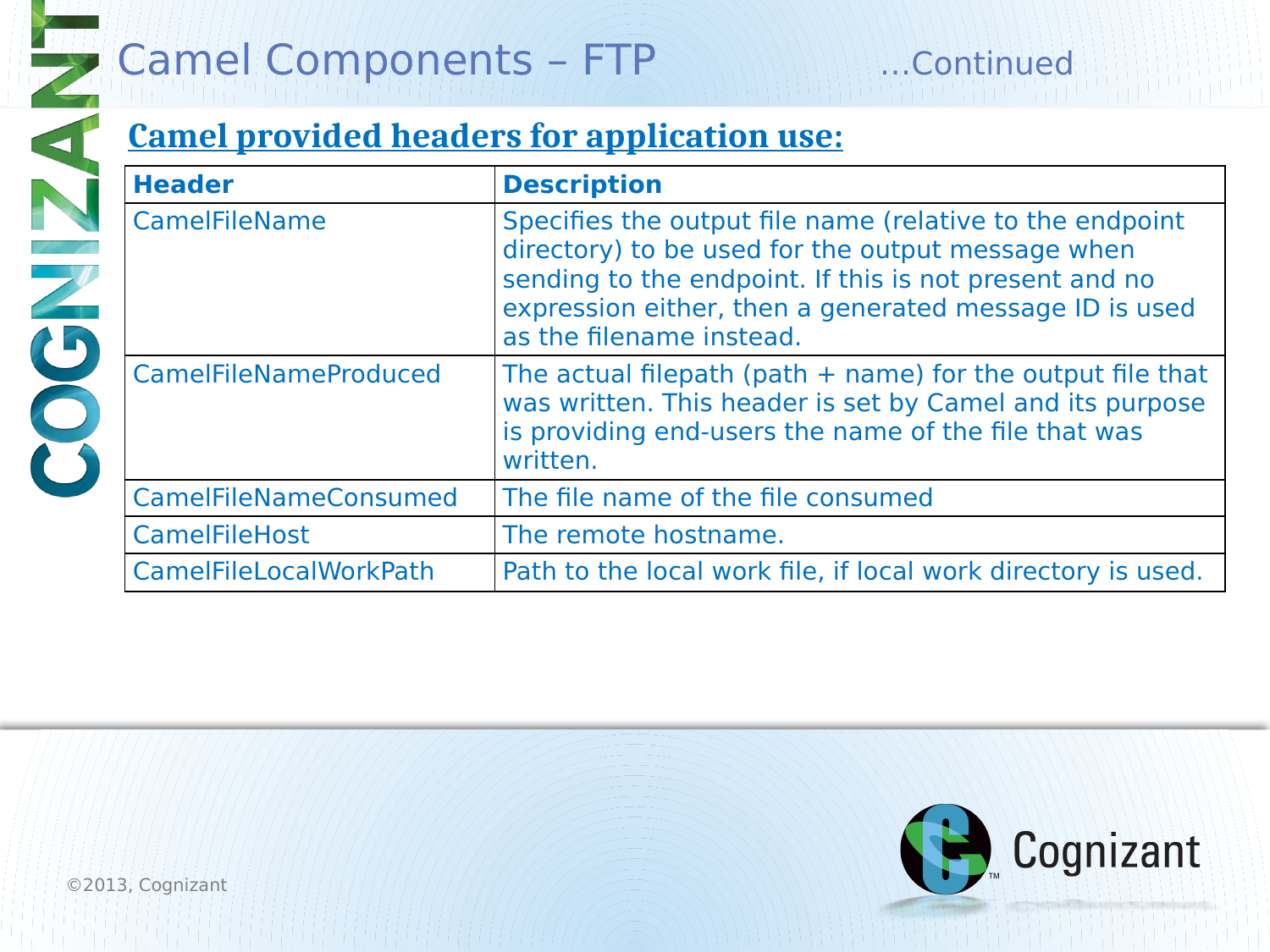

# Camel Components – FTP		…Continued
Camel provided headers for application use:

| Header | Description |
| --- | --- |
| CamelFileName | Specifies the output file name (relative to the endpoint directory) to be used for the output message when sending to the endpoint. If this is not present and no expression either, then a generated message ID is used as the filename instead. |
| CamelFileNameProduced | The actual filepath (path + name) for the output file that was written. This header is set by Camel and its purpose is providing end-users the name of the file that was written. |
| CamelFileNameConsumed | The file name of the file consumed |
| CamelFileHost | The remote hostname. |
| CamelFileLocalWorkPath | Path to the local work file, if local work directory is used. |